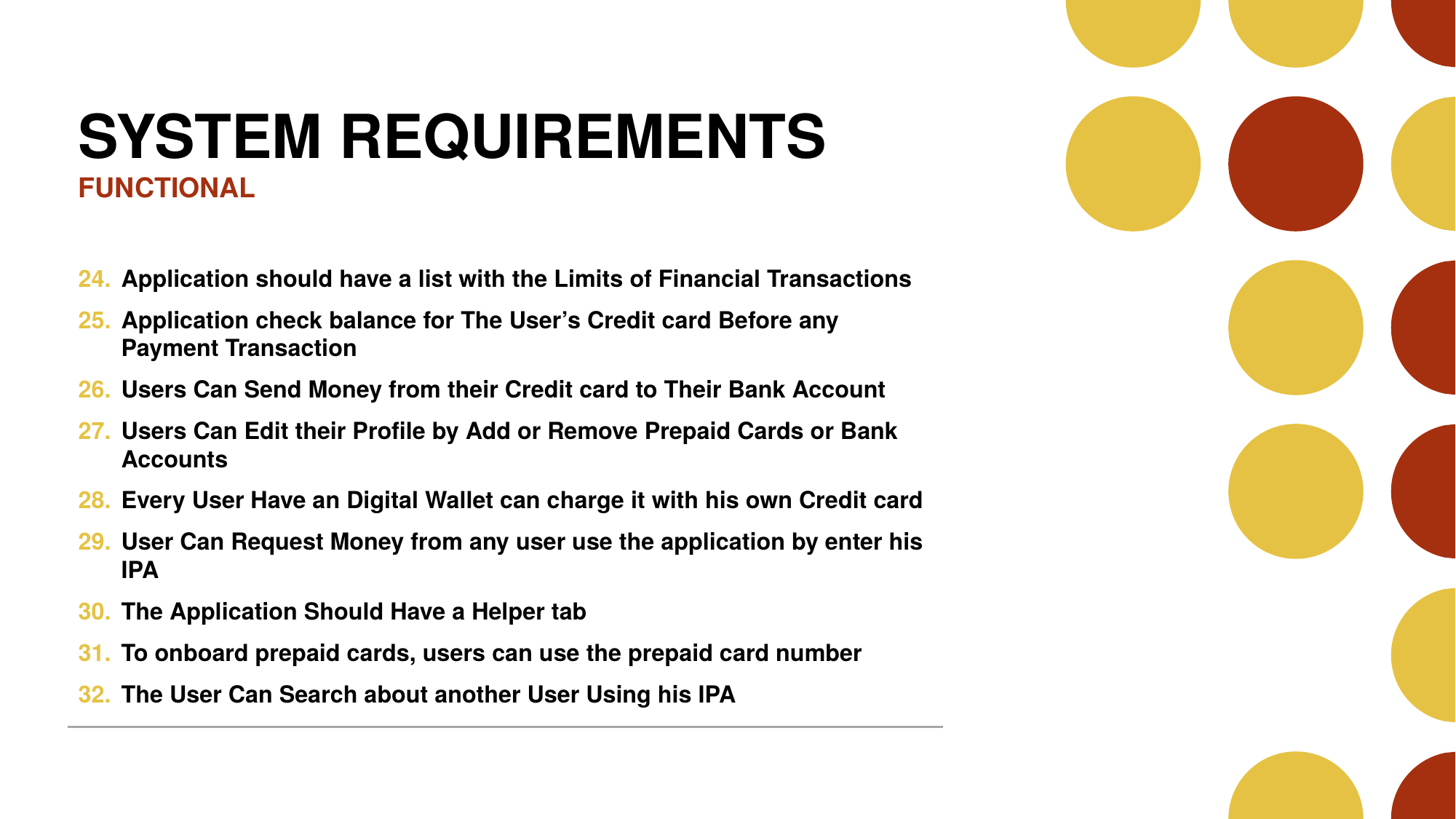

# SYSTEM REQUIREMENTS FUNCTIONAL
Application should have a list with the Limits of Financial Transactions
Application check balance for The User’s Credit card Before any Payment Transaction
Users Can Send Money from their Credit card to Their Bank Account
Users Can Edit their Profile by Add or Remove Prepaid Cards or Bank Accounts
Every User Have an Digital Wallet can charge it with his own Credit card
User Can Request Money from any user use the application by enter his IPA
The Application Should Have a Helper tab
To onboard prepaid cards, users can use the prepaid card number
The User Can Search about another User Using his IPA